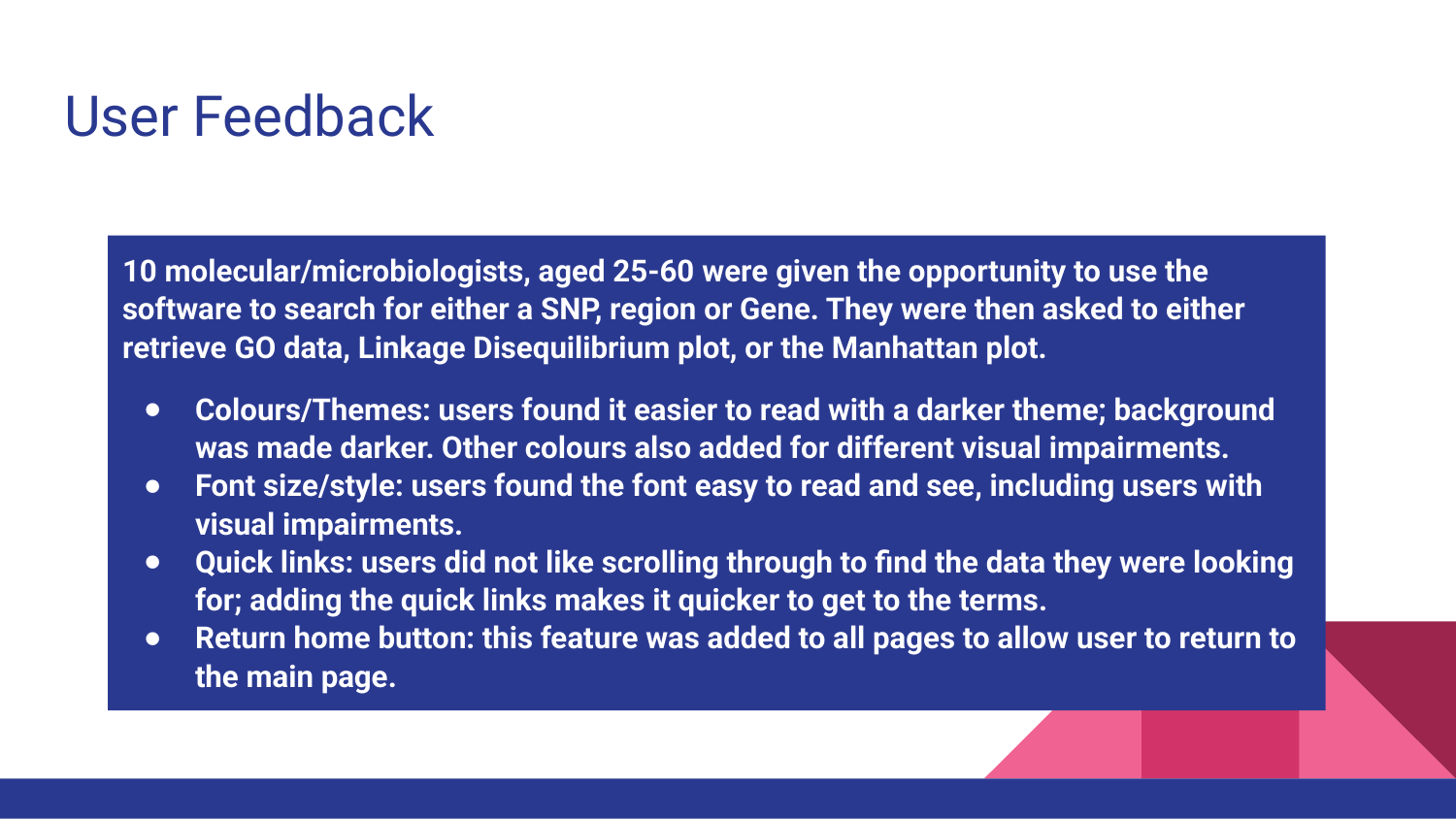

# User Feedback
10 molecular/microbiologists, aged 25-60 were given the opportunity to use the software to search for either a SNP, region or Gene. They were then asked to either retrieve GO data, Linkage Disequilibrium plot, or the Manhattan plot.
Colours/Themes: users found it easier to read with a darker theme; background was made darker. Other colours also added for different visual impairments.
Font size/style: users found the font easy to read and see, including users with visual impairments.
Quick links: users did not like scrolling through to find the data they were looking for; adding the quick links makes it quicker to get to the terms.
Return home button: this feature was added to all pages to allow user to return to the main page.